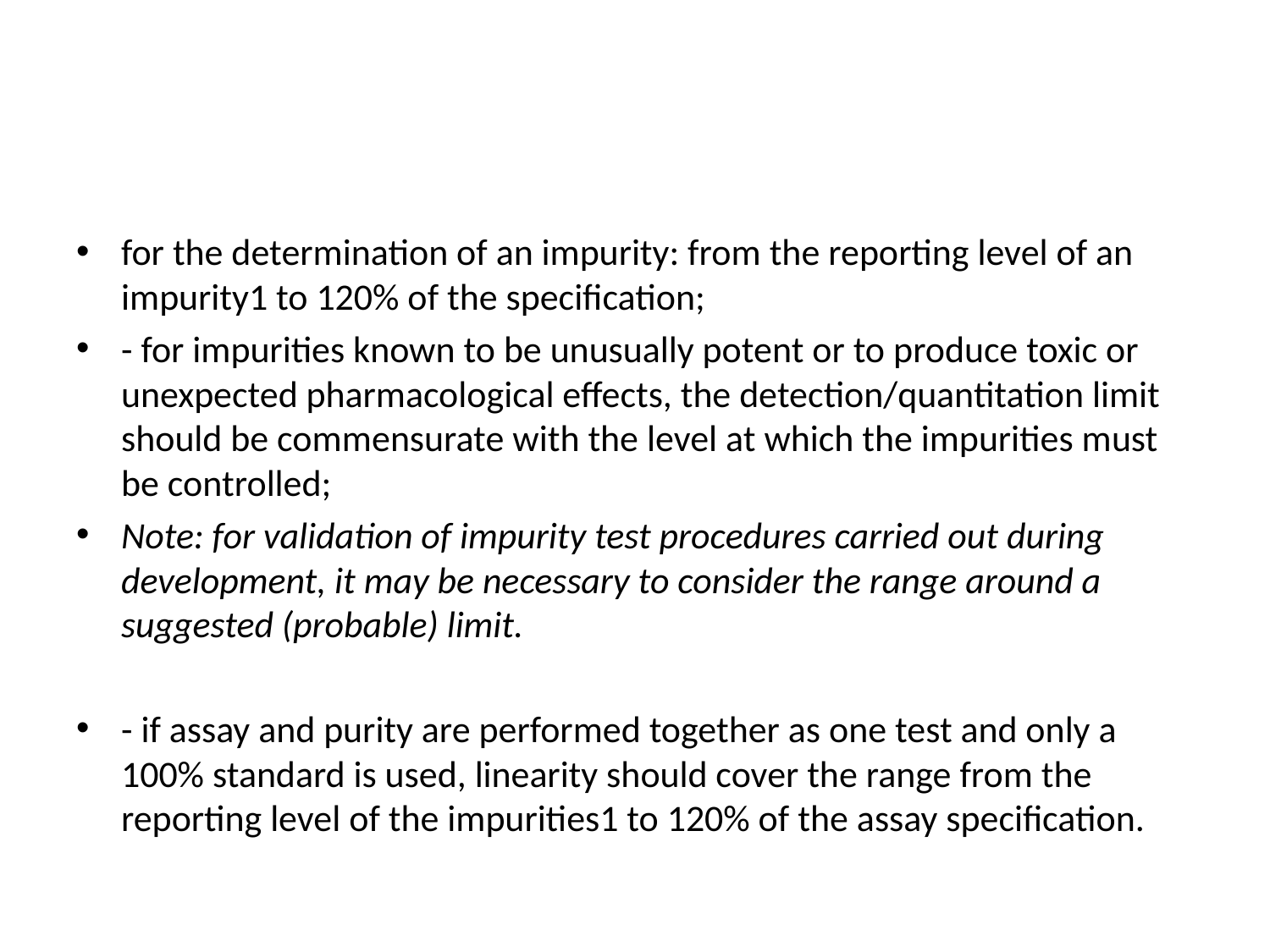

#
for the determination of an impurity: from the reporting level of an impurity1 to 120% of the specification;
- for impurities known to be unusually potent or to produce toxic or unexpected pharmacological effects, the detection/quantitation limit should be commensurate with the level at which the impurities must be controlled;
Note: for validation of impurity test procedures carried out during development, it may be necessary to consider the range around a suggested (probable) limit.

- if assay and purity are performed together as one test and only a 100% standard is used, linearity should cover the range from the reporting level of the impurities1 to 120% of the assay specification.